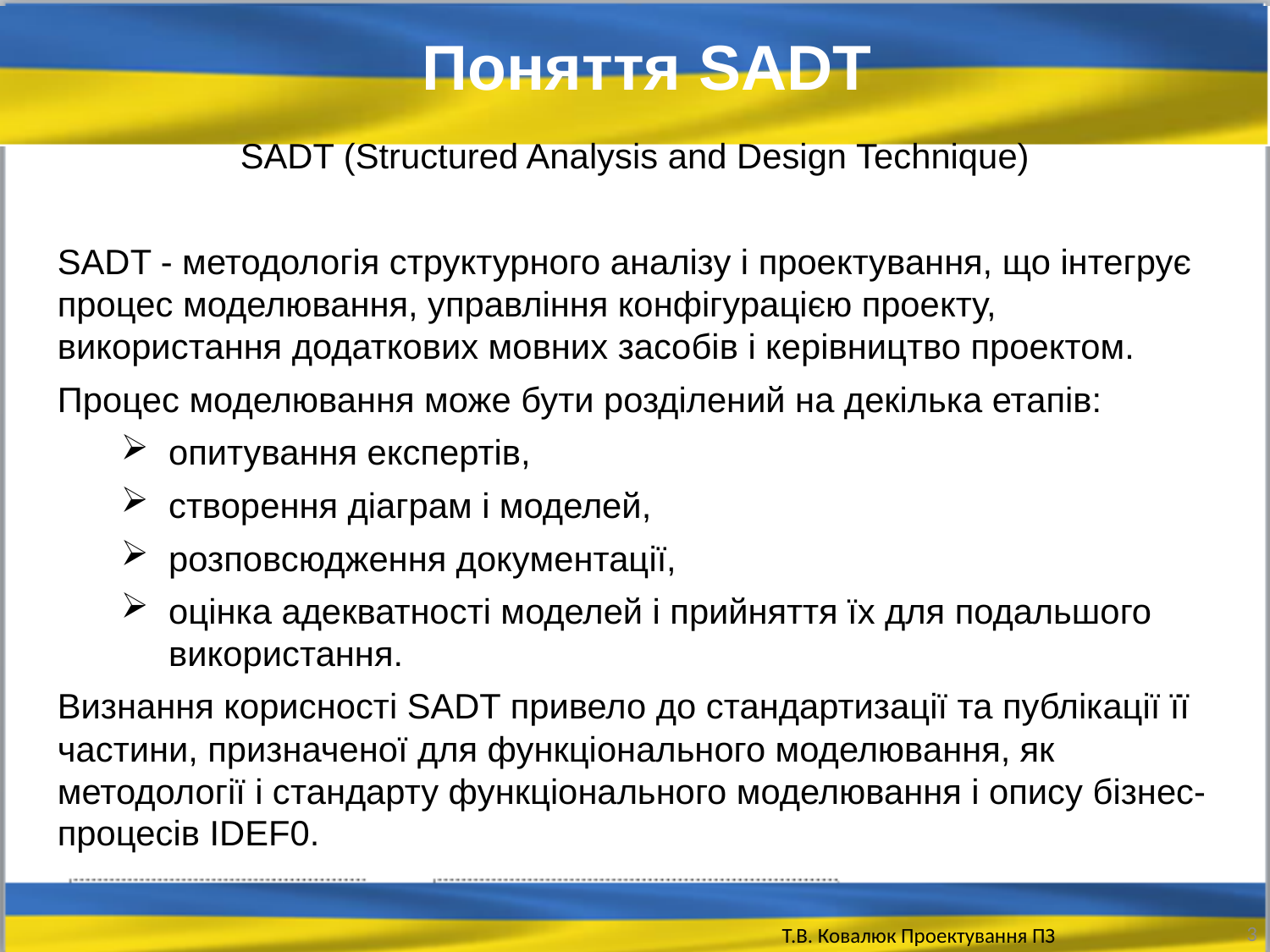

Поняття SADT
SADT (Structured Analysis and Design Technique)

SADT - методологія структурного аналізу і проектування, що інтегрує процес моделювання, управління конфігурацією проекту, використання додаткових мовних засобів і керівництво проектом.
Процес моделювання може бути розділений на декілька етапів:
опитування експертів,
створення діаграм і моделей,
розповсюдження документації,
оцінка адекватності моделей і прийняття їх для подальшого використання.
Визнання корисності SADT привело до стандартизації та публікації її частини, призначеної для функціонального моделювання, як методології і стандарту функціонального моделювання і опису бізнес-процесів IDEF0.
3